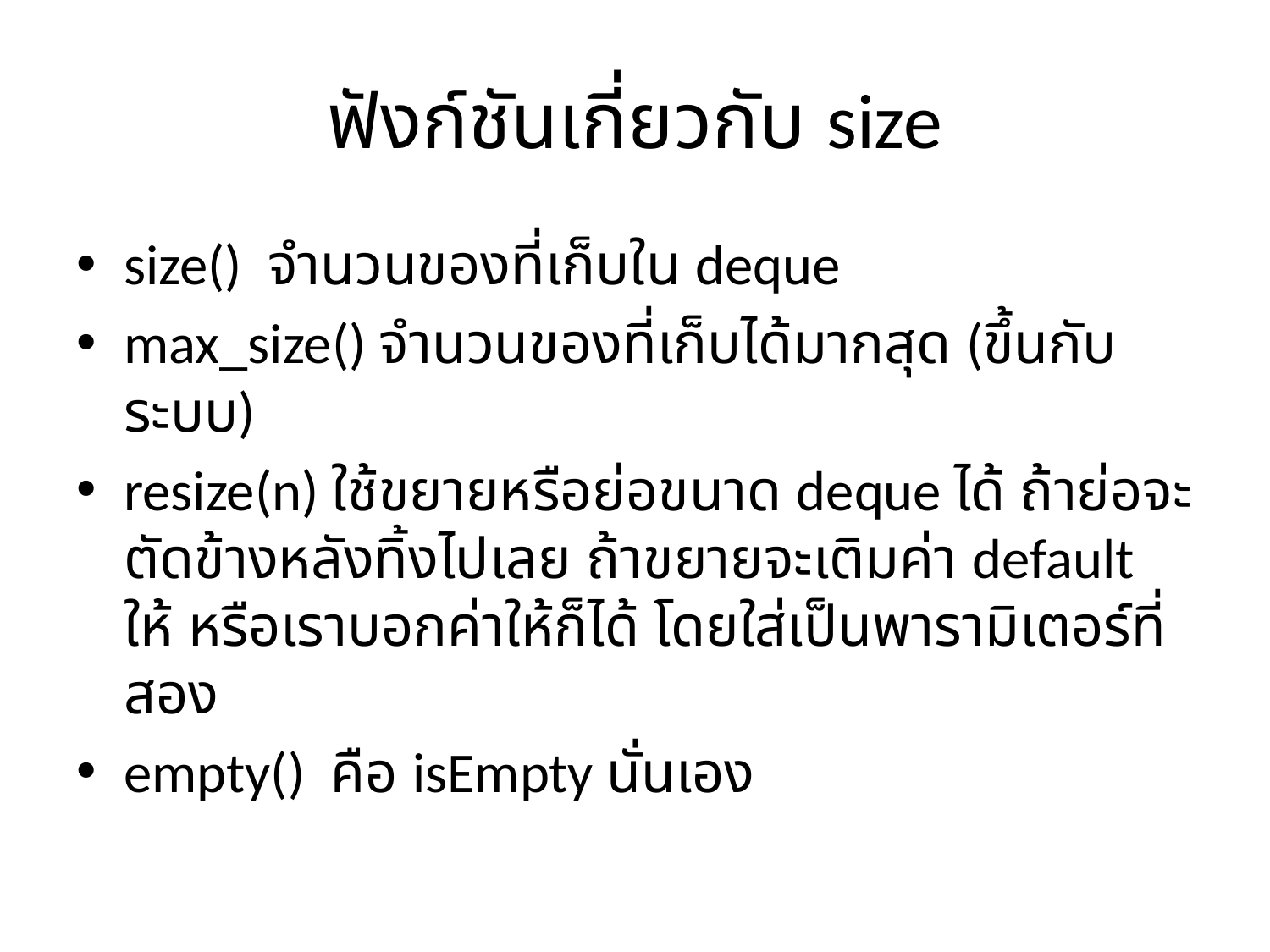

# ฟังก์ชันเกี่ยวกับ size
size()  จำนวนของที่เก็บใน deque
max_size() จำนวนของที่เก็บได้มากสุด (ขึ้นกับระบบ)
resize(n) ใช้ขยายหรือย่อขนาด deque ได้ ถ้าย่อจะตัดข้างหลังทิ้งไปเลย ถ้าขยายจะเติมค่า default ให้ หรือเราบอกค่าให้ก็ได้ โดยใส่เป็นพารามิเตอร์ที่สอง
empty()  คือ isEmpty นั่นเอง